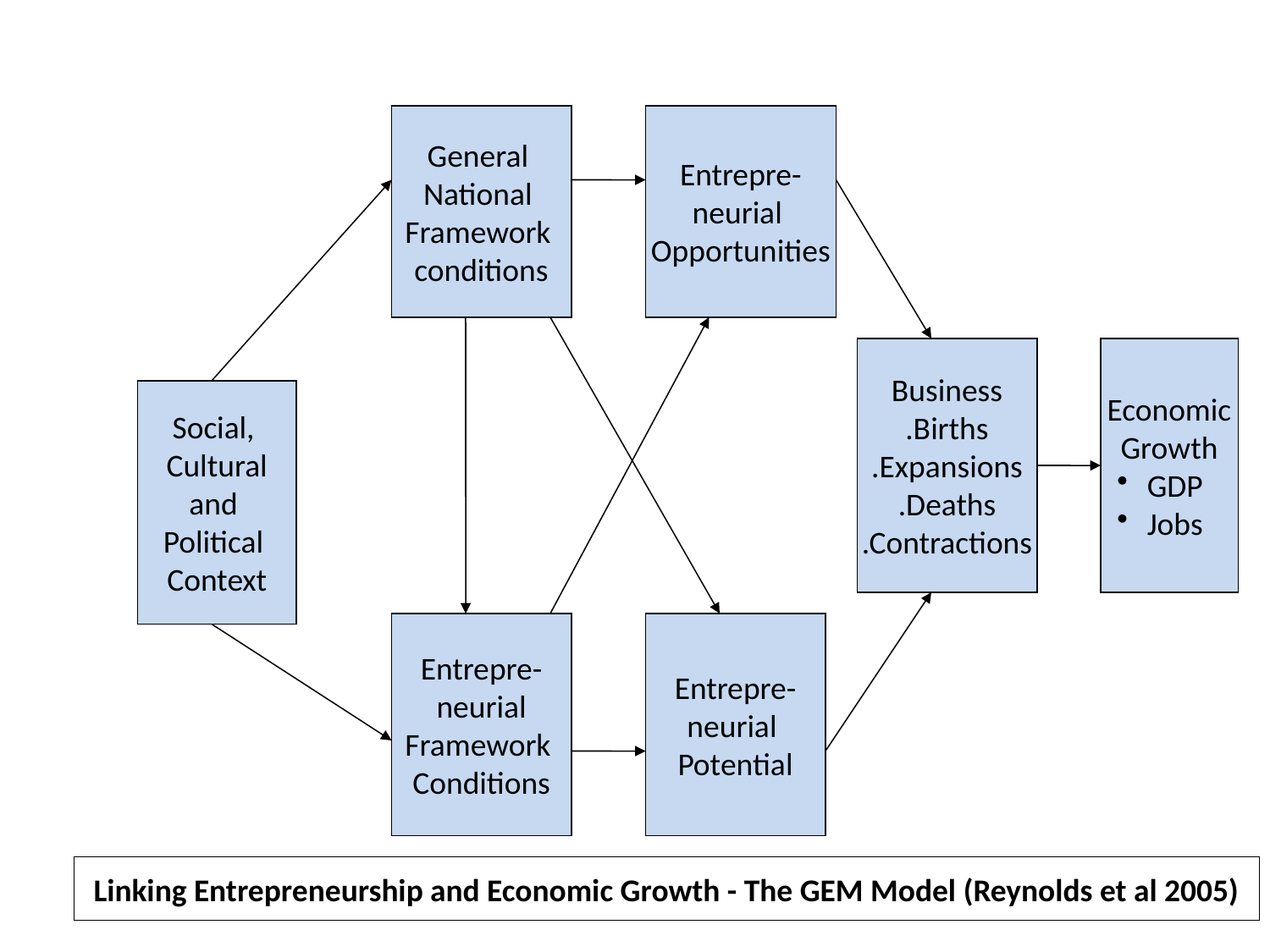

General
National
Framework
conditions
Entrepre-
neurial
Opportunities

Business
.Births
.Expansions
.Deaths
.Contractions
Economic
Growth
GDP
Jobs
Social,
Cultural
and
Political
Context

Entrepre-
neurial
Framework
Conditions
Entrepre-
neurial
Potential

Linking Entrepreneurship and Economic Growth - The GEM Model (Reynolds et al 2005)
K. Kumar (C) 2016